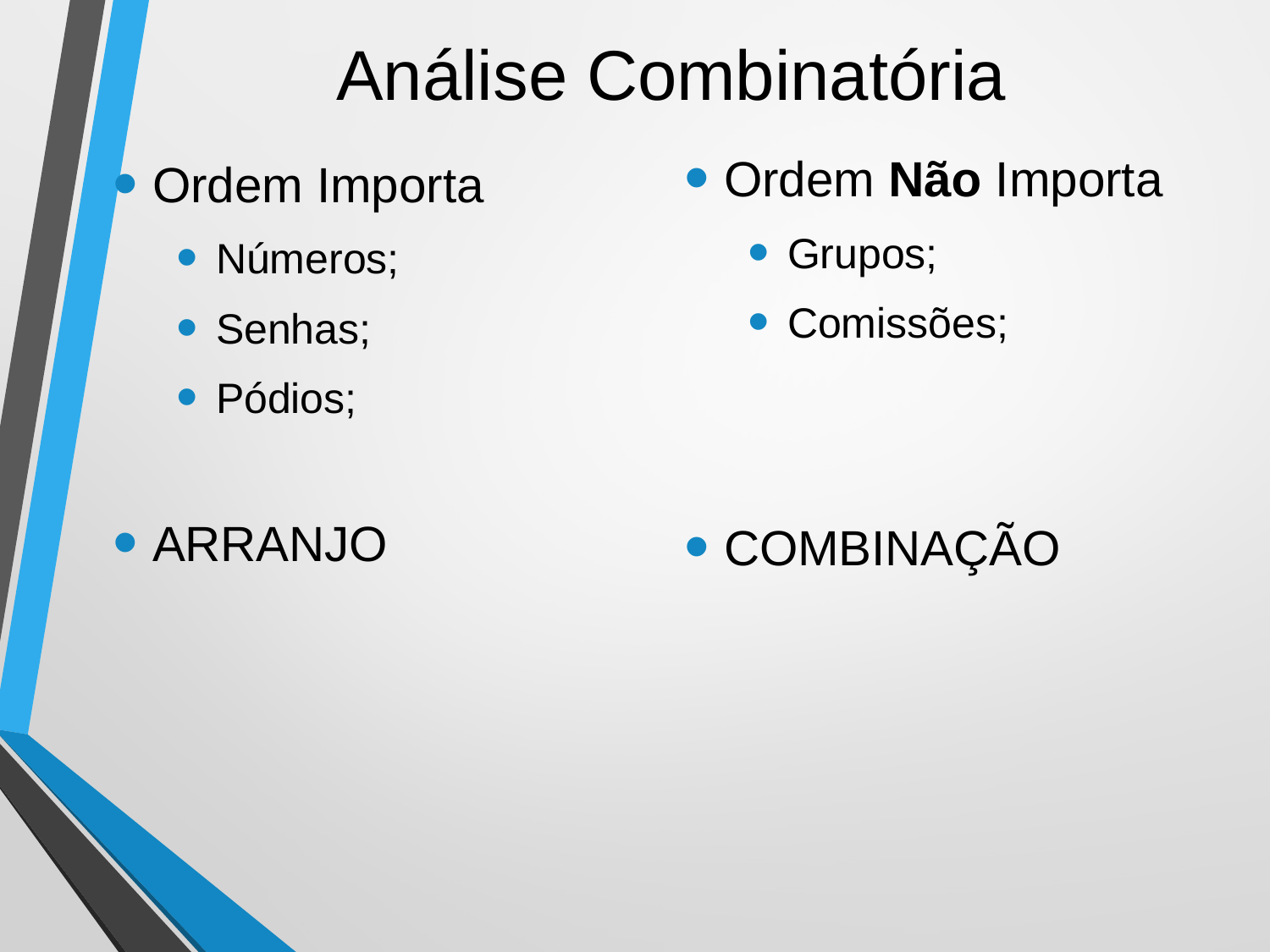

# Análise Combinatória
Ordem Não Importa
Grupos;
Comissões;

COMBINAÇÃO
Ordem Importa
Números;
Senhas;
Pódios;

ARRANJO